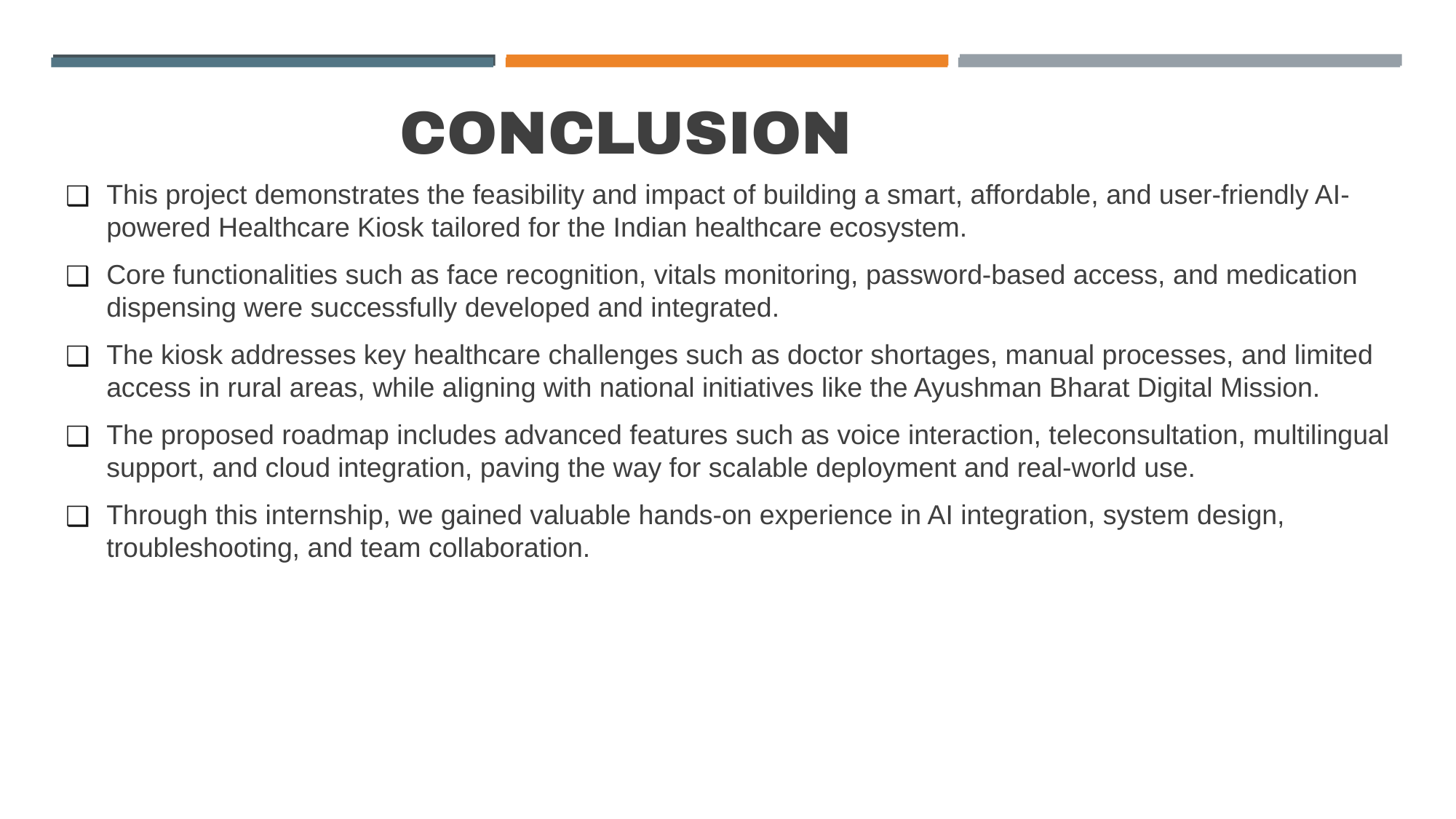

# CONCLUSION
This project demonstrates the feasibility and impact of building a smart, affordable, and user-friendly AI-powered Healthcare Kiosk tailored for the Indian healthcare ecosystem.
Core functionalities such as face recognition, vitals monitoring, password-based access, and medication dispensing were successfully developed and integrated.
The kiosk addresses key healthcare challenges such as doctor shortages, manual processes, and limited access in rural areas, while aligning with national initiatives like the Ayushman Bharat Digital Mission.
The proposed roadmap includes advanced features such as voice interaction, teleconsultation, multilingual support, and cloud integration, paving the way for scalable deployment and real-world use.
Through this internship, we gained valuable hands-on experience in AI integration, system design, troubleshooting, and team collaboration.